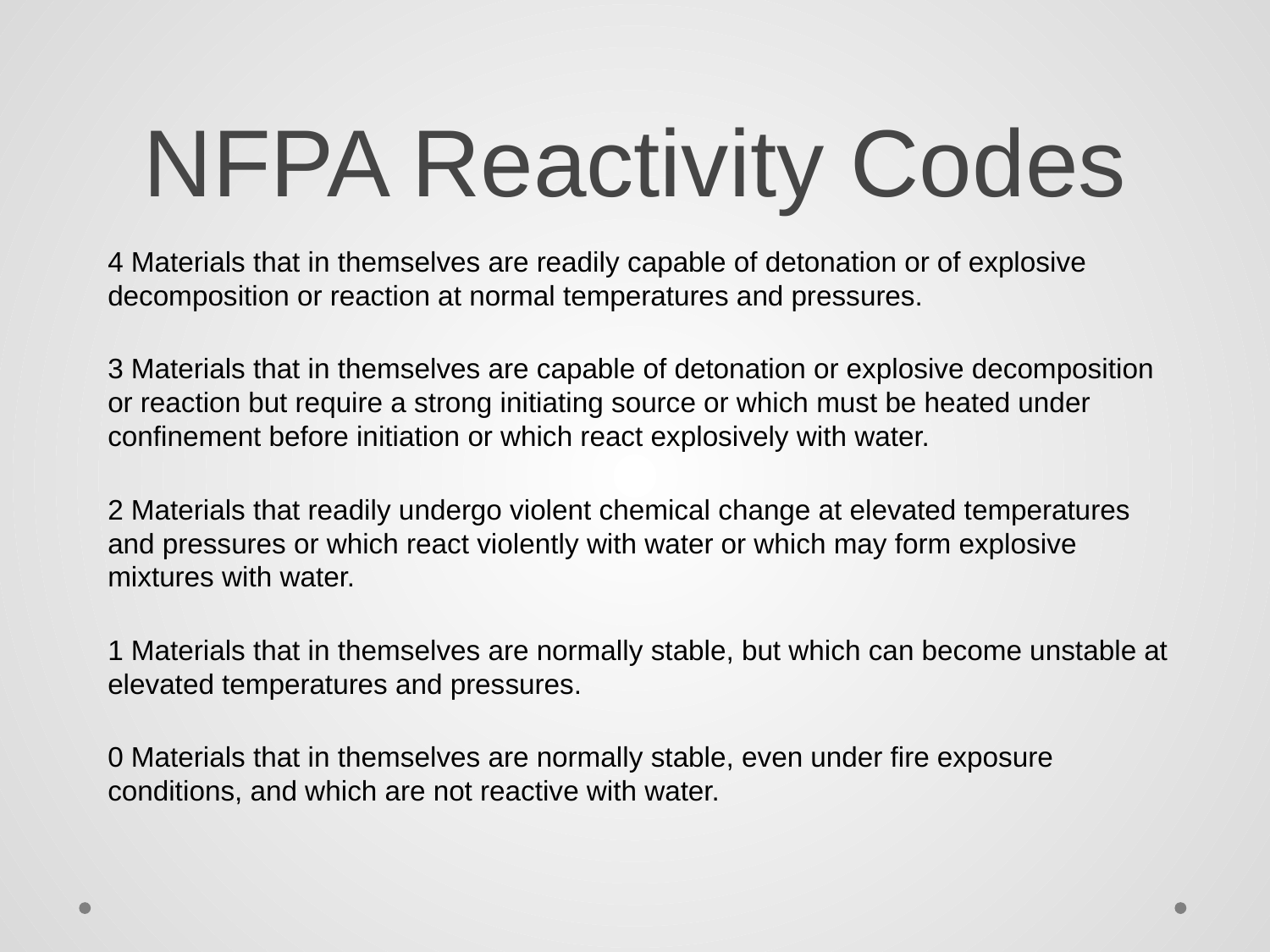

# NFPA Reactivity Codes
4 Materials that in themselves are readily capable of detonation or of explosive decomposition or reaction at normal temperatures and pressures.

3 Materials that in themselves are capable of detonation or explosive decomposition or reaction but require a strong initiating source or which must be heated under confinement before initiation or which react explosively with water.

2 Materials that readily undergo violent chemical change at elevated temperatures and pressures or which react violently with water or which may form explosive mixtures with water.

1 Materials that in themselves are normally stable, but which can become unstable at elevated temperatures and pressures.

0 Materials that in themselves are normally stable, even under fire exposure conditions, and which are not reactive with water.